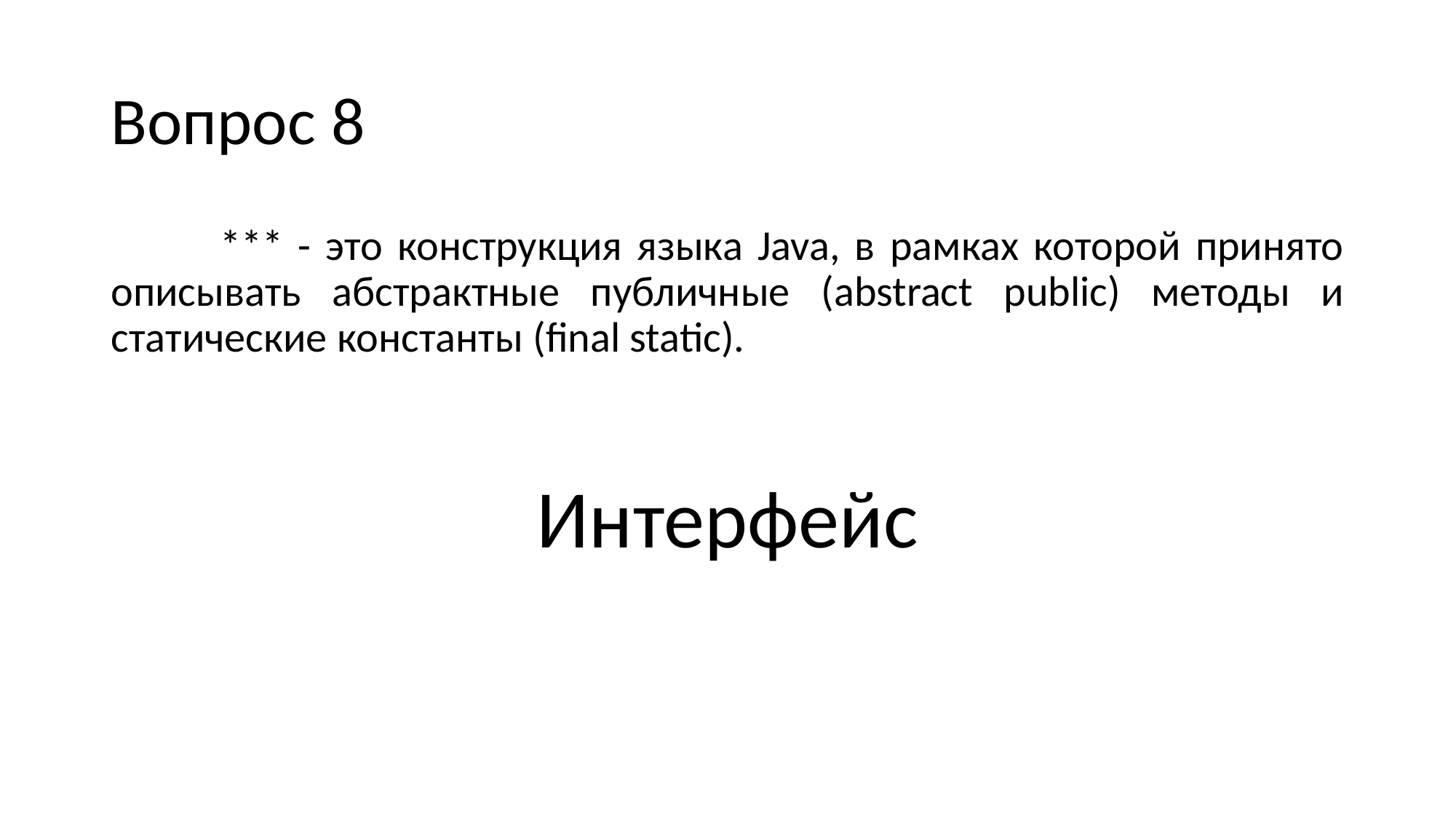

# Вопрос 8
	*** - это конструкция языка Java, в рамках которой принято описывать абстрактные публичные (abstract public) методы и статические константы (final static).
Интерфейс